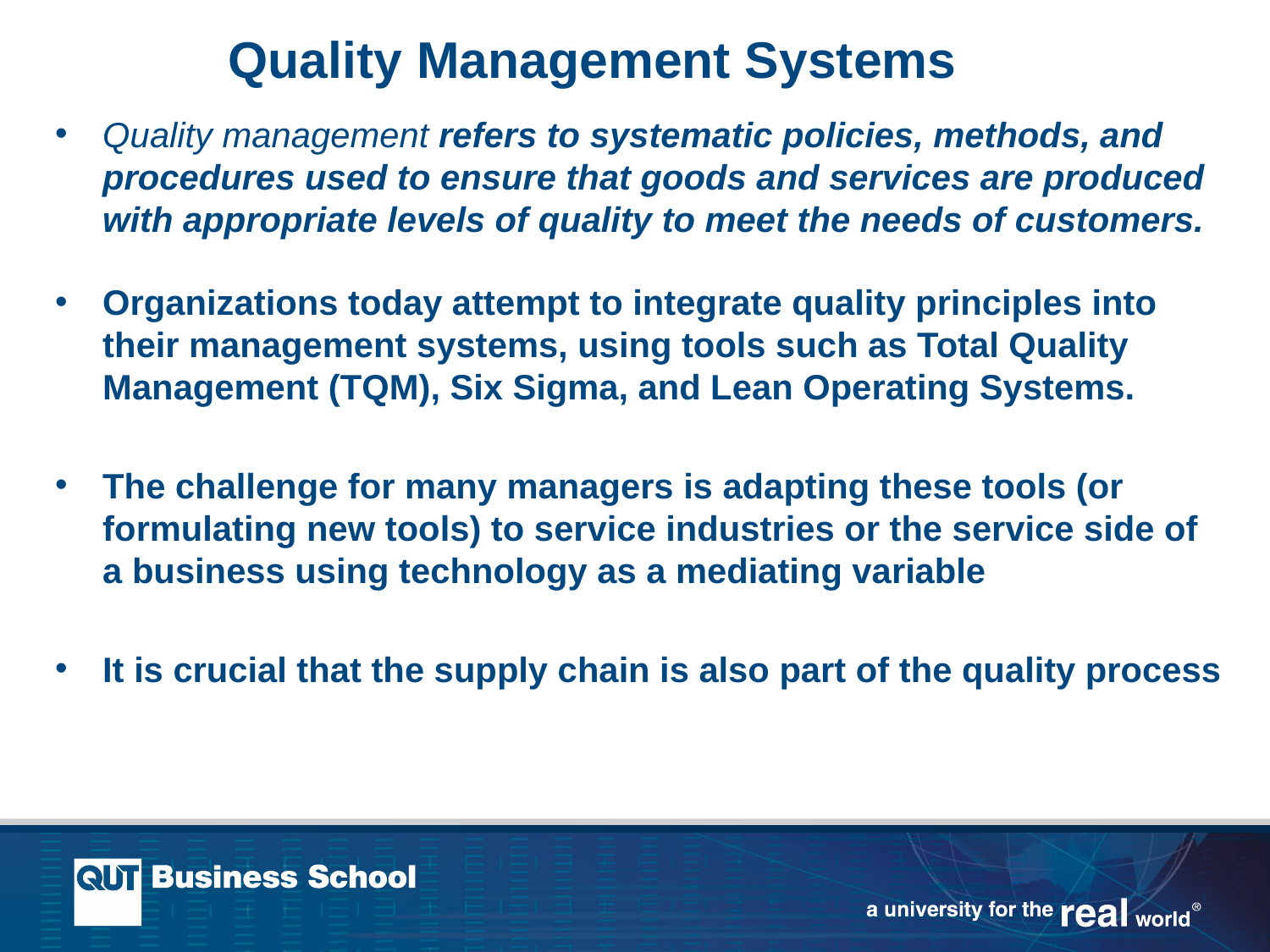

# Quality Management Systems
Quality management refers to systematic policies, methods, and procedures used to ensure that goods and services are produced with appropriate levels of quality to meet the needs of customers.

Organizations today attempt to integrate quality principles into their management systems, using tools such as Total Quality Management (TQM), Six Sigma, and Lean Operating Systems.

The challenge for many managers is adapting these tools (or formulating new tools) to service industries or the service side of a business using technology as a mediating variable

It is crucial that the supply chain is also part of the quality process